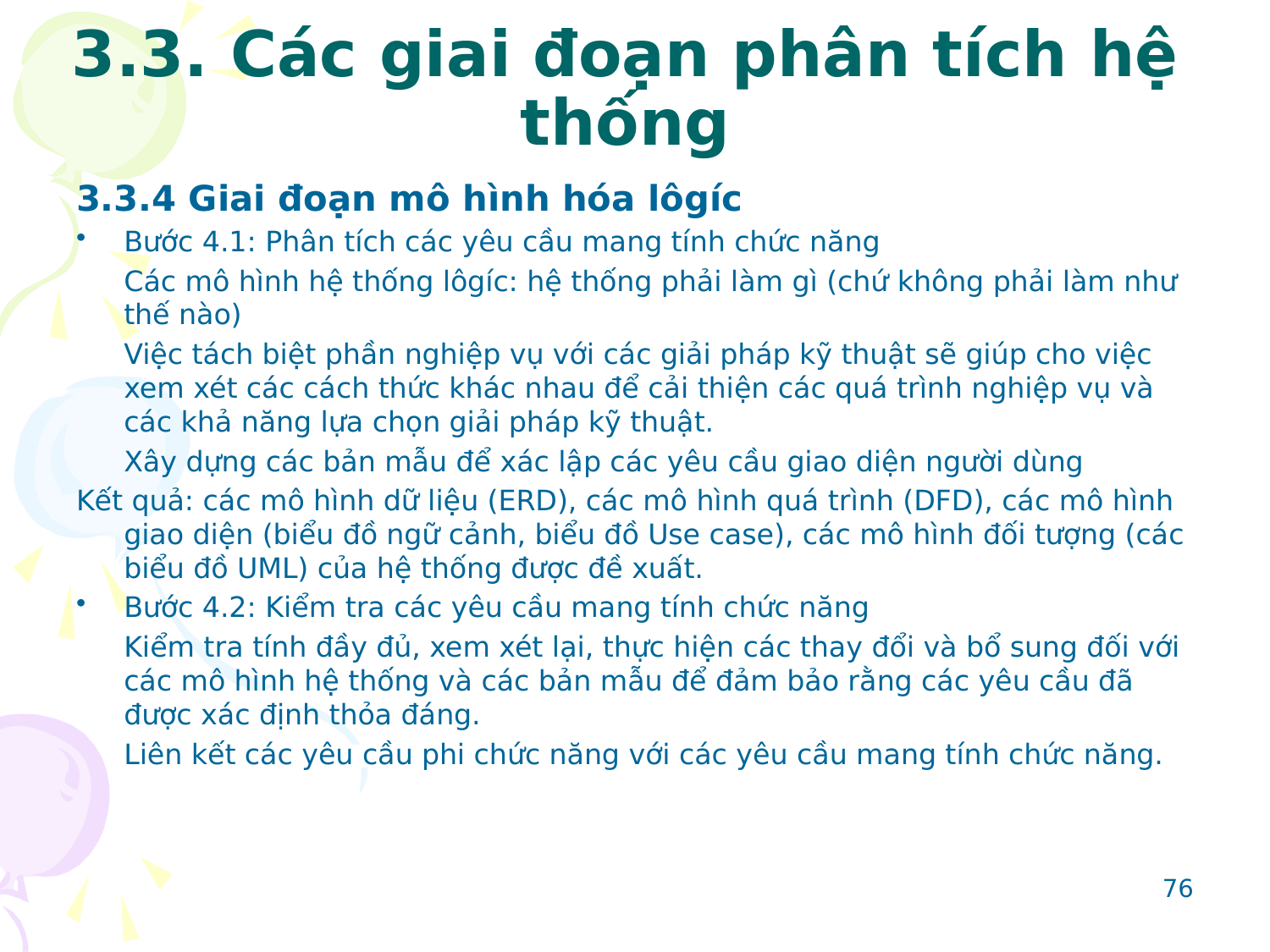

# 3.3. Các giai đoạn phân tích hệ thống
3.3.4 Giai đoạn mô hình hóa lôgíc
Bước 4.1: Phân tích các yêu cầu mang tính chức năng
	Các mô hình hệ thống lôgíc: hệ thống phải làm gì (chứ không phải làm như thế nào)
	Việc tách biệt phần nghiệp vụ với các giải pháp kỹ thuật sẽ giúp cho việc xem xét các cách thức khác nhau để cải thiện các quá trình nghiệp vụ và các khả năng lựa chọn giải pháp kỹ thuật.
	Xây dựng các bản mẫu để xác lập các yêu cầu giao diện người dùng
Kết quả: các mô hình dữ liệu (ERD), các mô hình quá trình (DFD), các mô hình giao diện (biểu đồ ngữ cảnh, biểu đồ Use case), các mô hình đối tượng (các biểu đồ UML) của hệ thống được đề xuất.
Bước 4.2: Kiểm tra các yêu cầu mang tính chức năng
	Kiểm tra tính đầy đủ, xem xét lại, thực hiện các thay đổi và bổ sung đối với các mô hình hệ thống và các bản mẫu để đảm bảo rằng các yêu cầu đã được xác định thỏa đáng.
	Liên kết các yêu cầu phi chức năng với các yêu cầu mang tính chức năng.
76